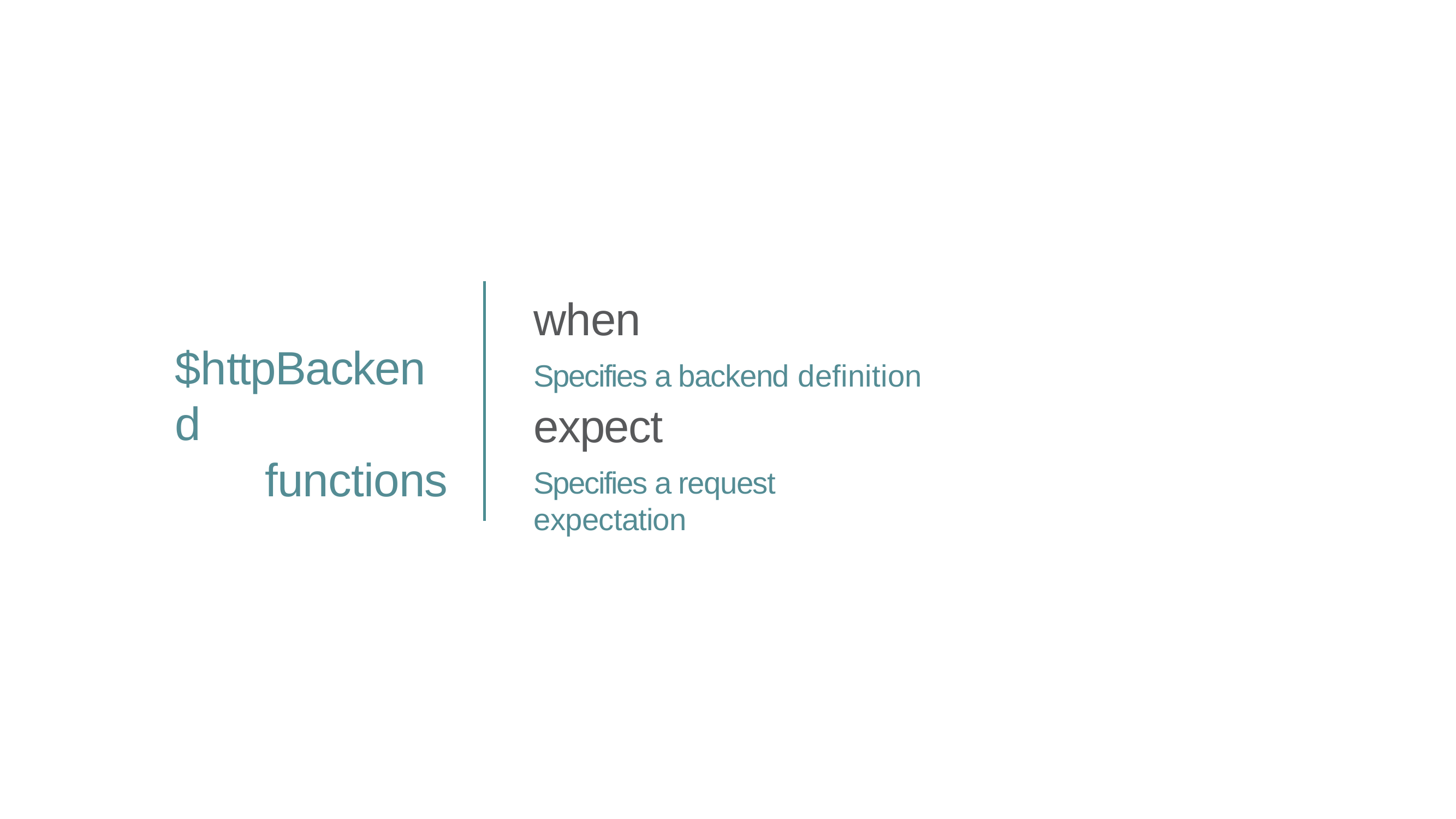

# when
$httpBackend
functions
Specifies a backend definition
expect
Specifies a request expectation